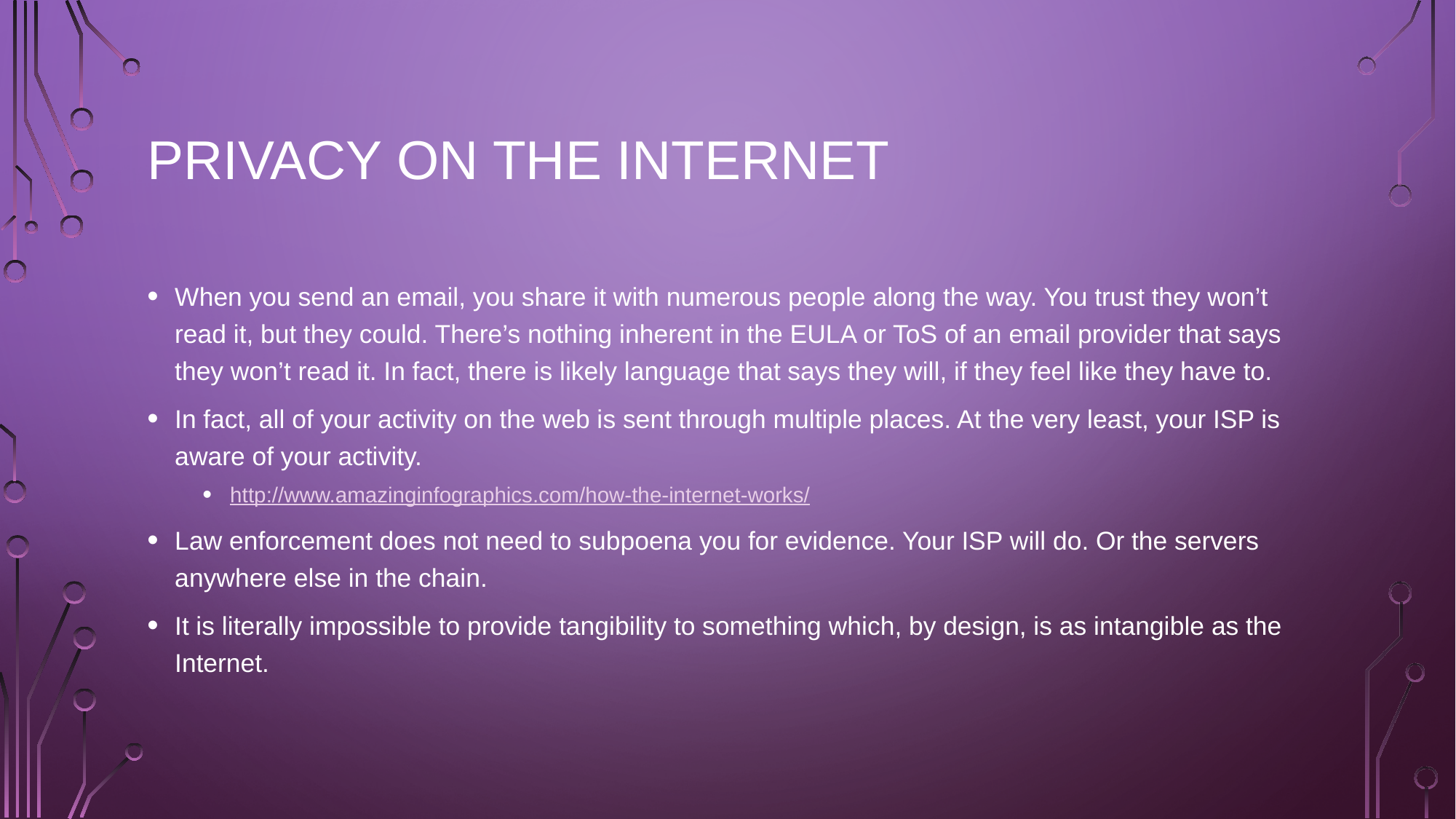

# Privacy on the Internet
When you send an email, you share it with numerous people along the way. You trust they won’t read it, but they could. There’s nothing inherent in the EULA or ToS of an email provider that says they won’t read it. In fact, there is likely language that says they will, if they feel like they have to.
In fact, all of your activity on the web is sent through multiple places. At the very least, your ISP is aware of your activity.
http://www.amazinginfographics.com/how-the-internet-works/
Law enforcement does not need to subpoena you for evidence. Your ISP will do. Or the servers anywhere else in the chain.
It is literally impossible to provide tangibility to something which, by design, is as intangible as the Internet.